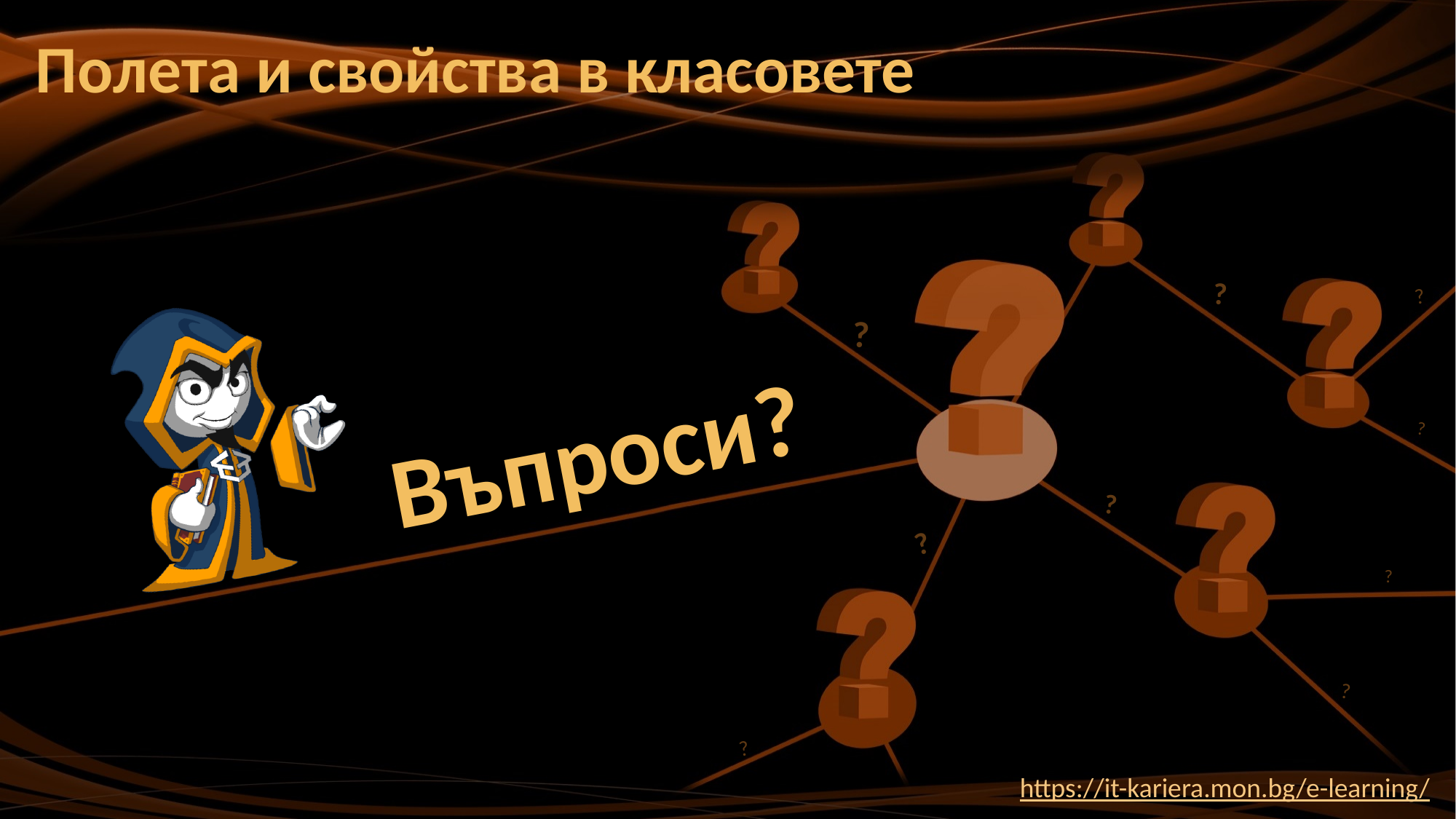

# Полета и свойства в класовете
https://it-kariera.mon.bg/e-learning/